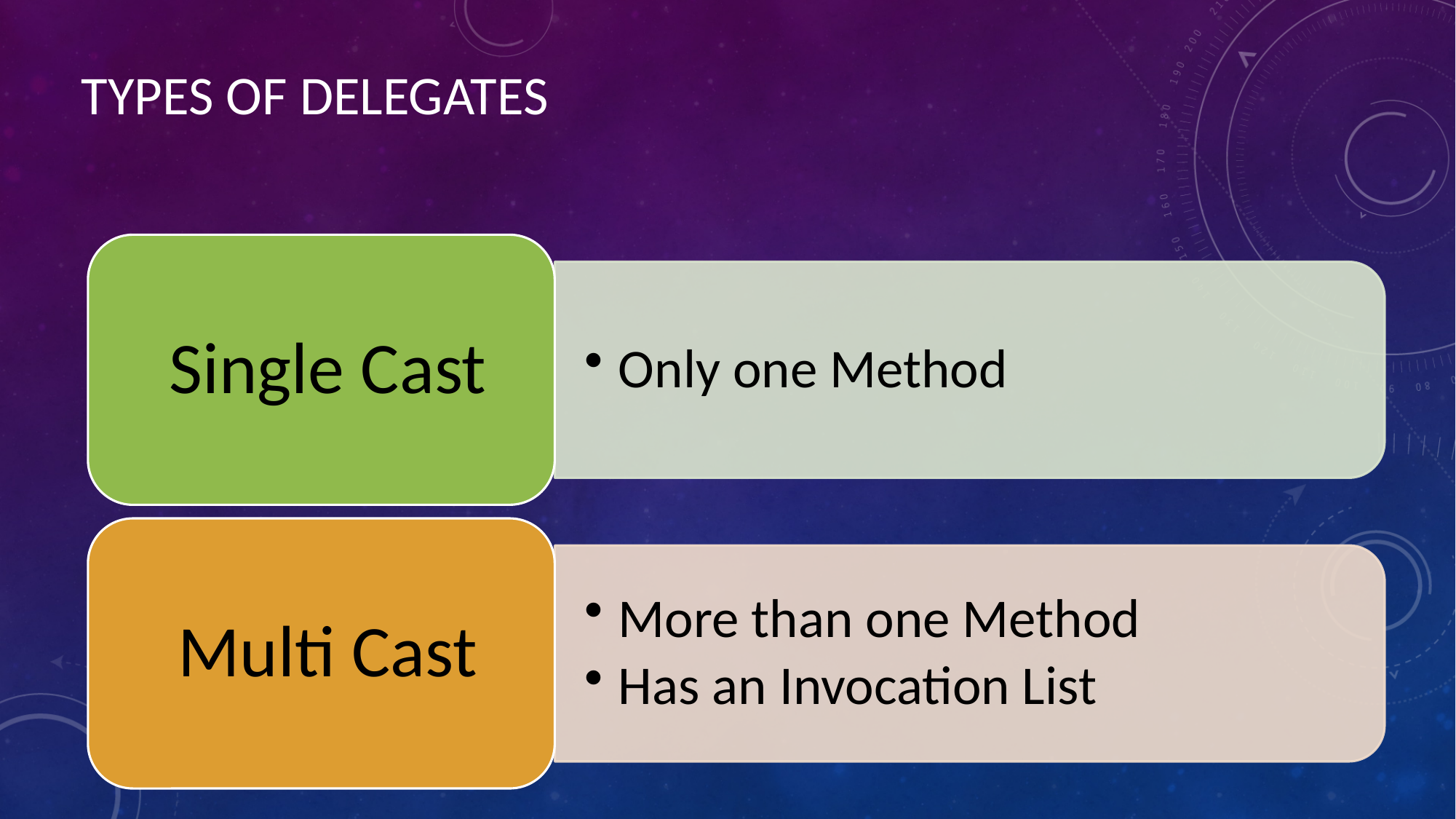

# Types Of Delegates
Only one Method
Single Cast
More than one Method
Has an Invocation List
Multi Cast